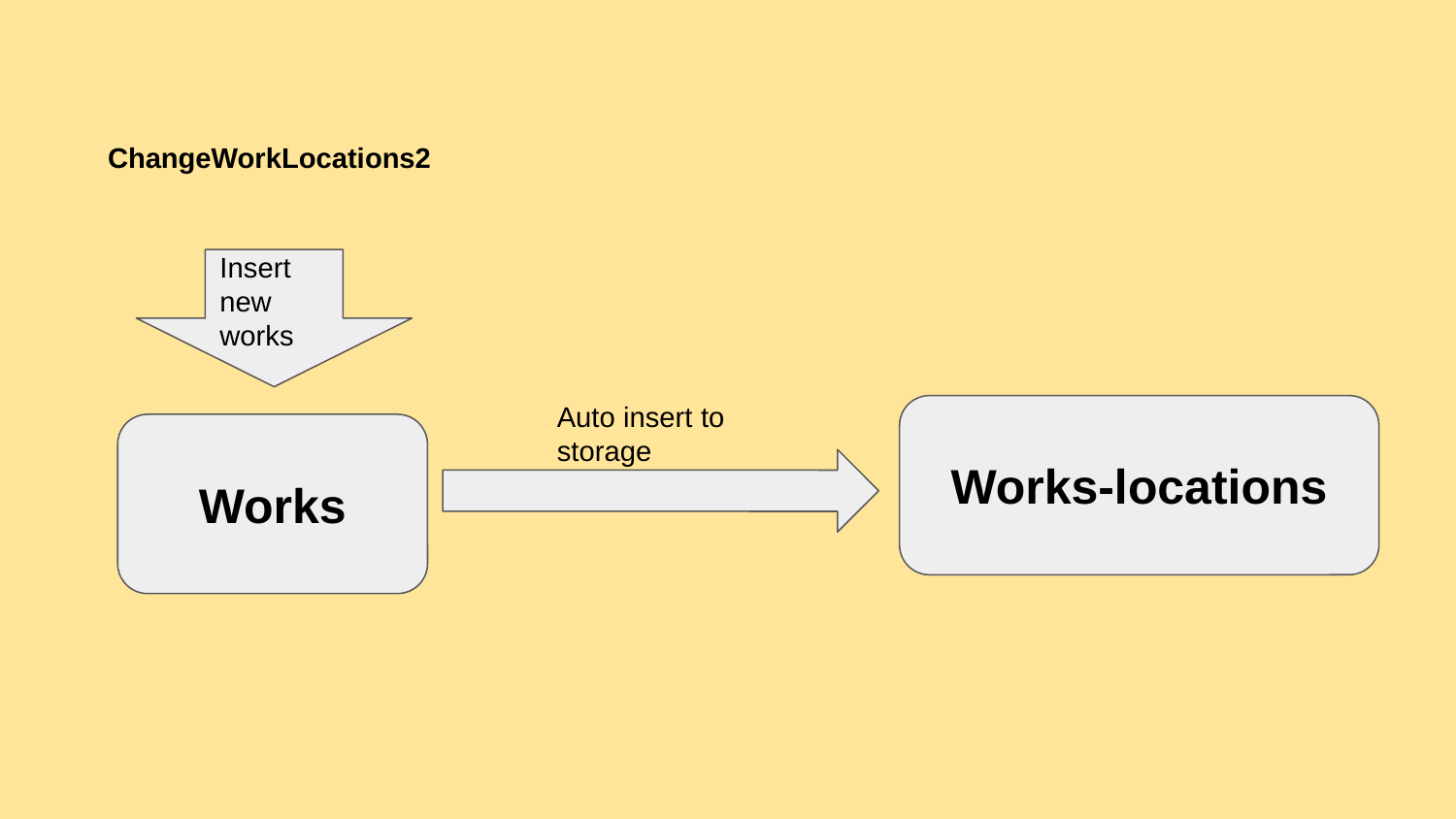

ChangeWorkLocations2
Insert new works
Auto insert to storage
Works-locations
Works